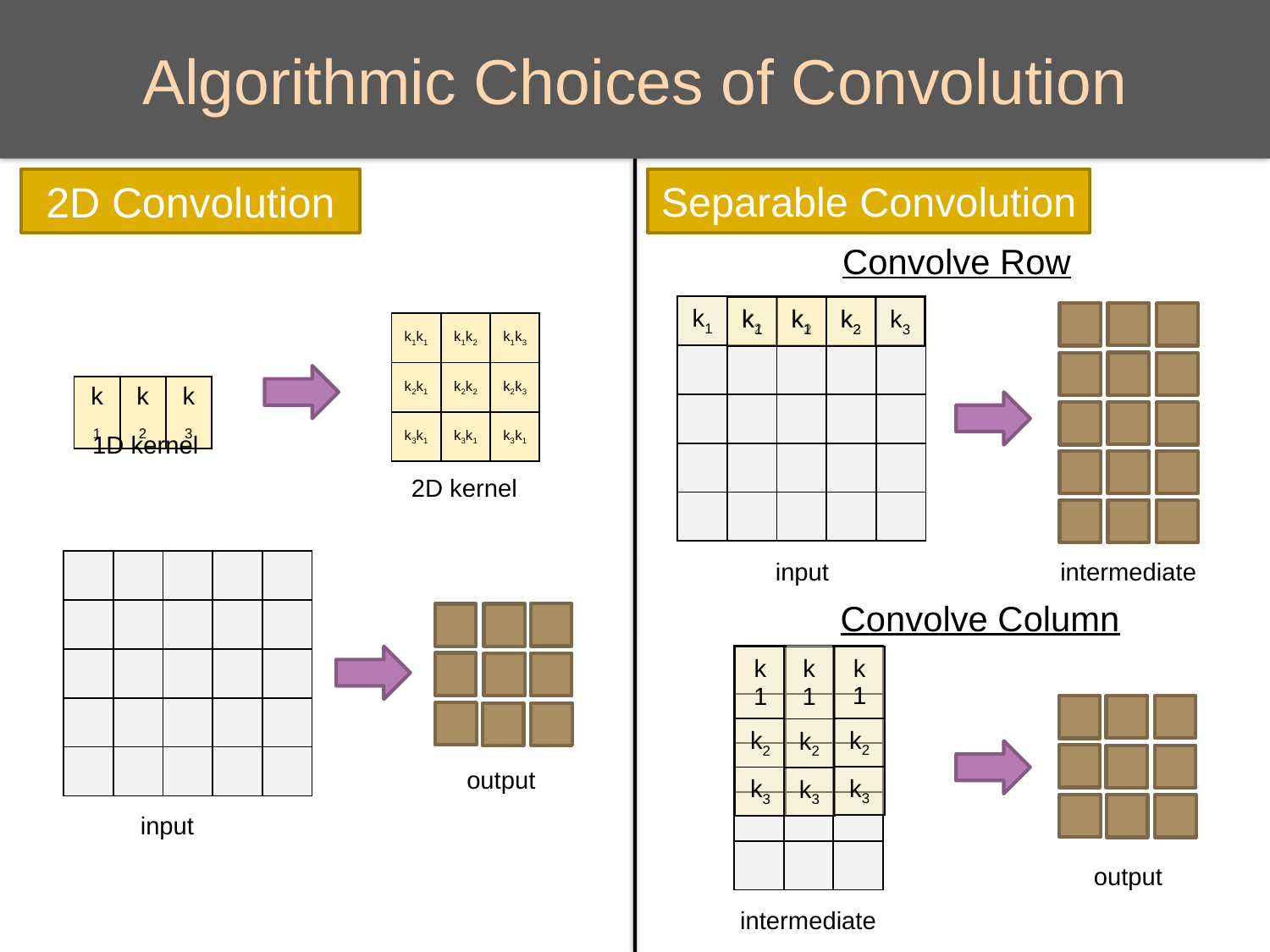

# Algorithmic Choices of Convolution
2D Convolution
Separable Convolution
Convolve Row
| k1 | k2 | k3 |
| --- | --- | --- |
|  |  |  |  |  |
| --- | --- | --- | --- | --- |
|  |  |  |  |  |
|  |  |  |  |  |
|  |  |  |  |  |
|  |  |  |  |  |
| k1 | k2 | k3 |
| --- | --- | --- |
| k1 | k2 | k3 |
| --- | --- | --- |

| k1k1 | k1k2 | k1k3 |
| --- | --- | --- |
| k2k1 | k2k2 | k2k3 |
| k3k1 | k3k1 | k3k1 |

| k1 | k2 | k3 |
| --- | --- | --- |

1D kernel

2D kernel

intermediate
input
|  |  |  |  |  |
| --- | --- | --- | --- | --- |
|  |  |  |  |  |
|  |  |  |  |  |
|  |  |  |  |  |
|  |  |  |  |  |
Convolve Column

|  |  |  |
| --- | --- | --- |
|  |  |  |
|  |  |  |
|  |  |  |
|  |  |  |

| k1 |
| --- |
| k2 |
| k3 |
| k1 |
| --- |
| k2 |
| k3 |
| k1 |
| --- |
| k2 |
| k3 |

output

input
output
intermediate